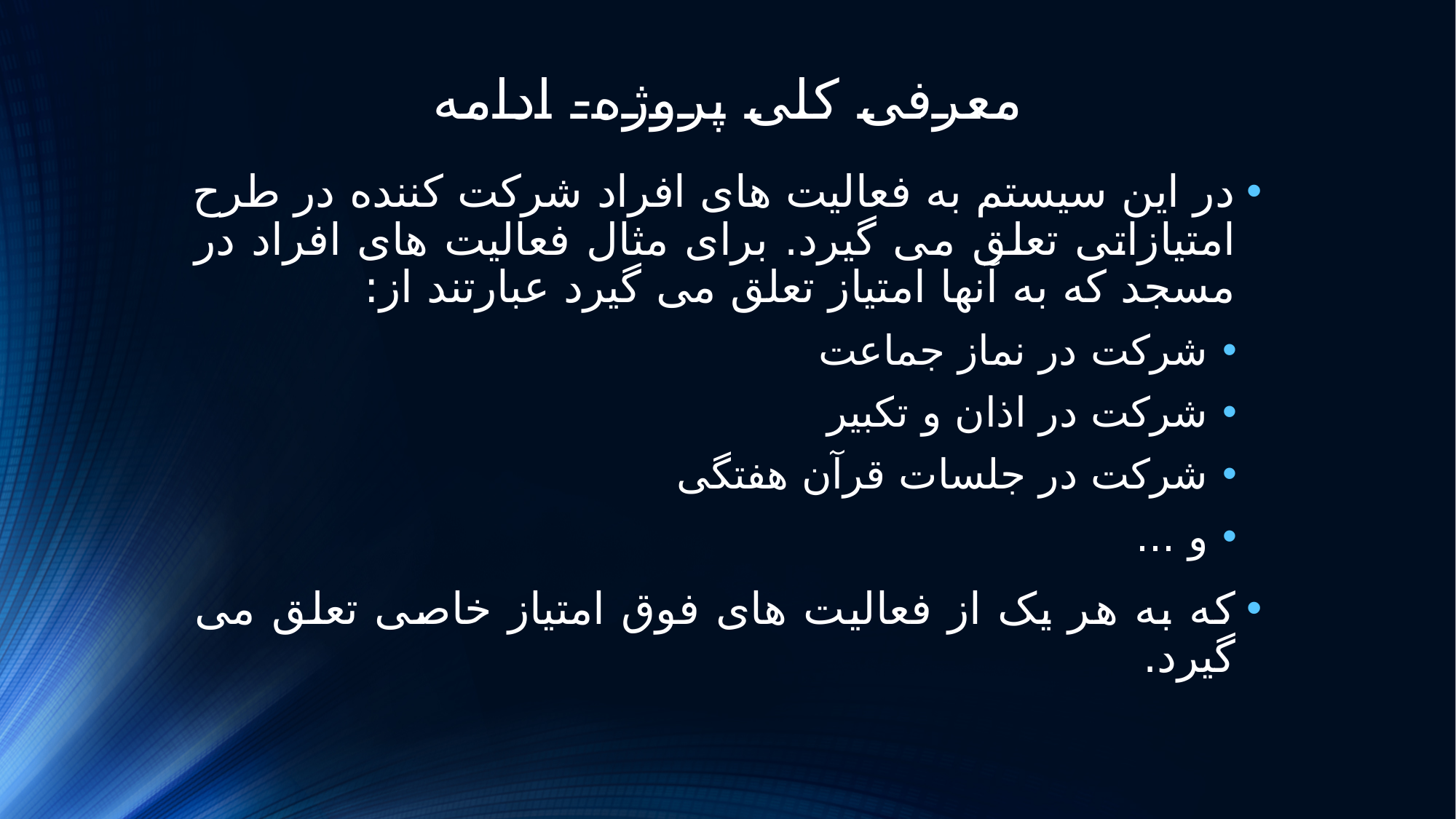

# معرفی کلی پروژه- ادامه
در این سیستم به فعالیت های افراد شرکت کننده در طرح امتیازاتی تعلق می گیرد. برای مثال فعالیت های افراد در مسجد که به آنها امتیاز تعلق می گیرد عبارتند از:
شرکت در نماز جماعت
شرکت در اذان و تکبیر
شرکت در جلسات قرآن هفتگی
و ...
که به هر یک از فعالیت های فوق امتیاز خاصی تعلق می گیرد.